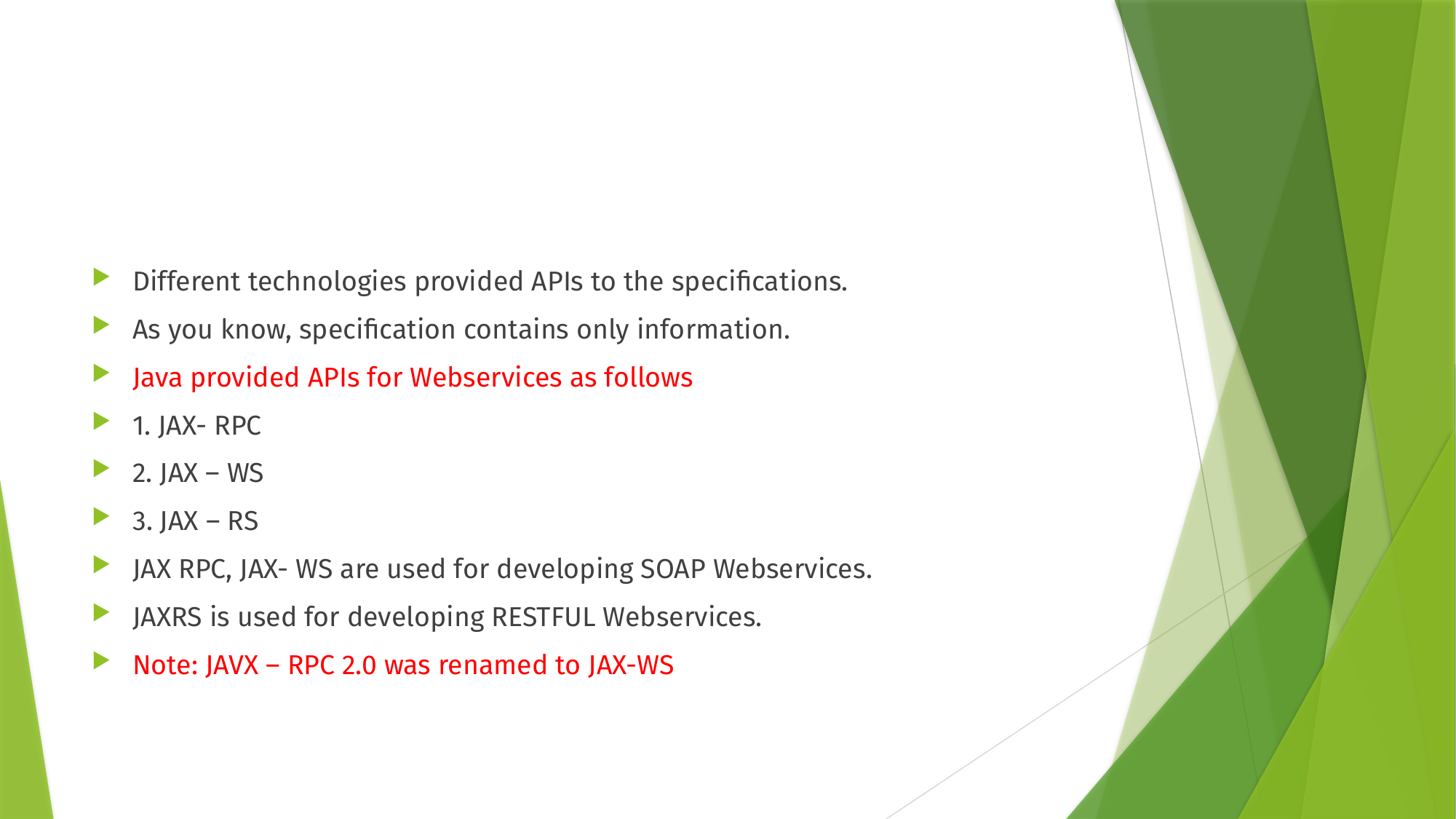

Different technologies provided APIs to the specifications.
As you know, specification contains only information.
Java provided APIs for Webservices as follows
1. JAX- RPC
2. JAX – WS
3. JAX – RS
JAX RPC, JAX- WS are used for developing SOAP Webservices.
JAXRS is used for developing RESTFUL Webservices.
Note: JAVX – RPC 2.0 was renamed to JAX-WS